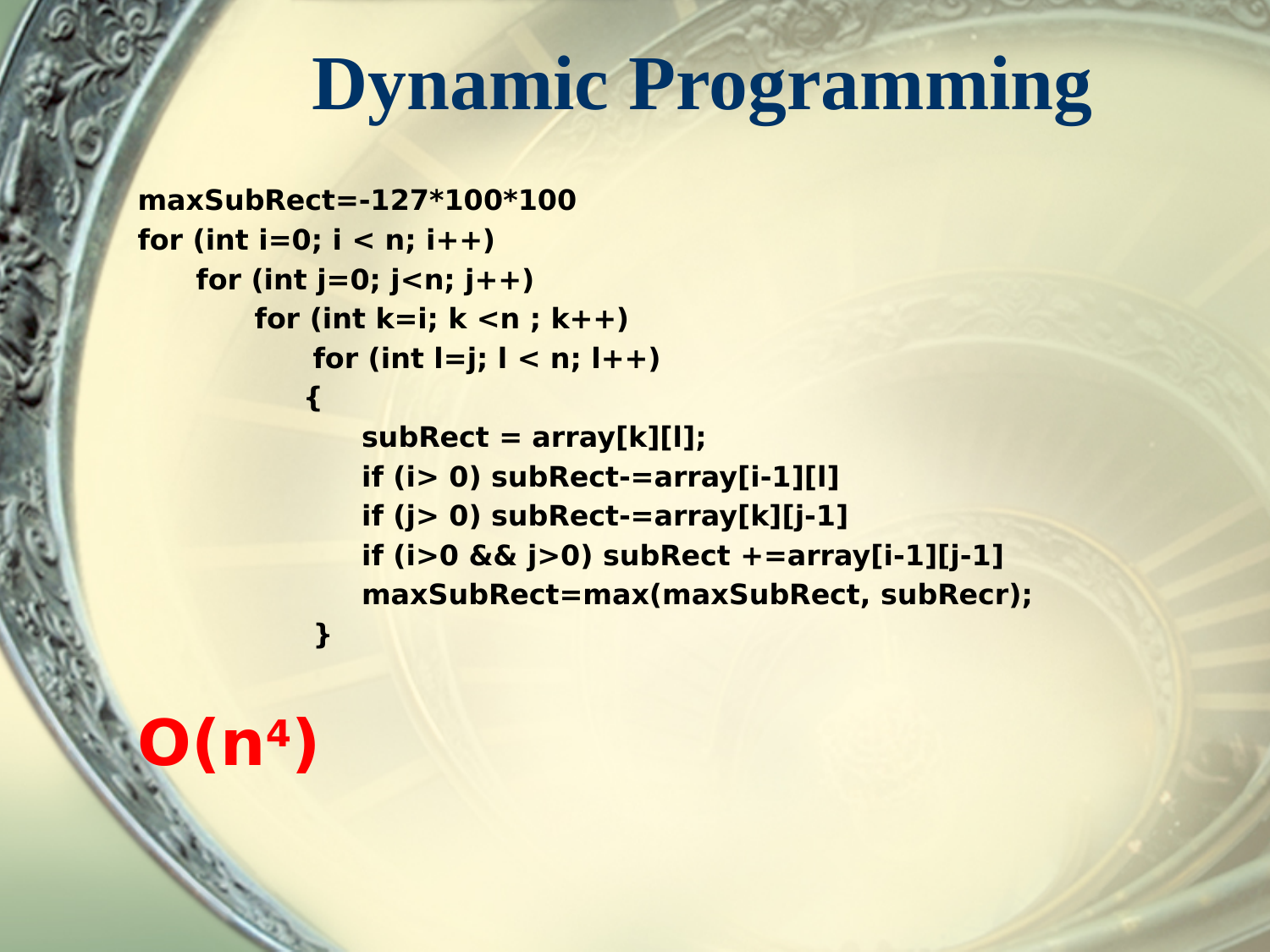

# Dynamic Programming
maxSubRect=-127*100*100
for (int i=0; i < n; i++)
      for (int j=0; j<n; j++)
            for (int k=i; k <n ; k++)
                  for (int l=j; l < n; l++)
                 {
                       subRect = array[k][l];
                       if (i> 0) subRect-=array[i-1][l]
                       if (j> 0) subRect-=array[k][j-1]
                       if (i>0 && j>0) subRect +=array[i-1][j-1]
                       maxSubRect=max(maxSubRect, subRecr);
                  }

O(n4)